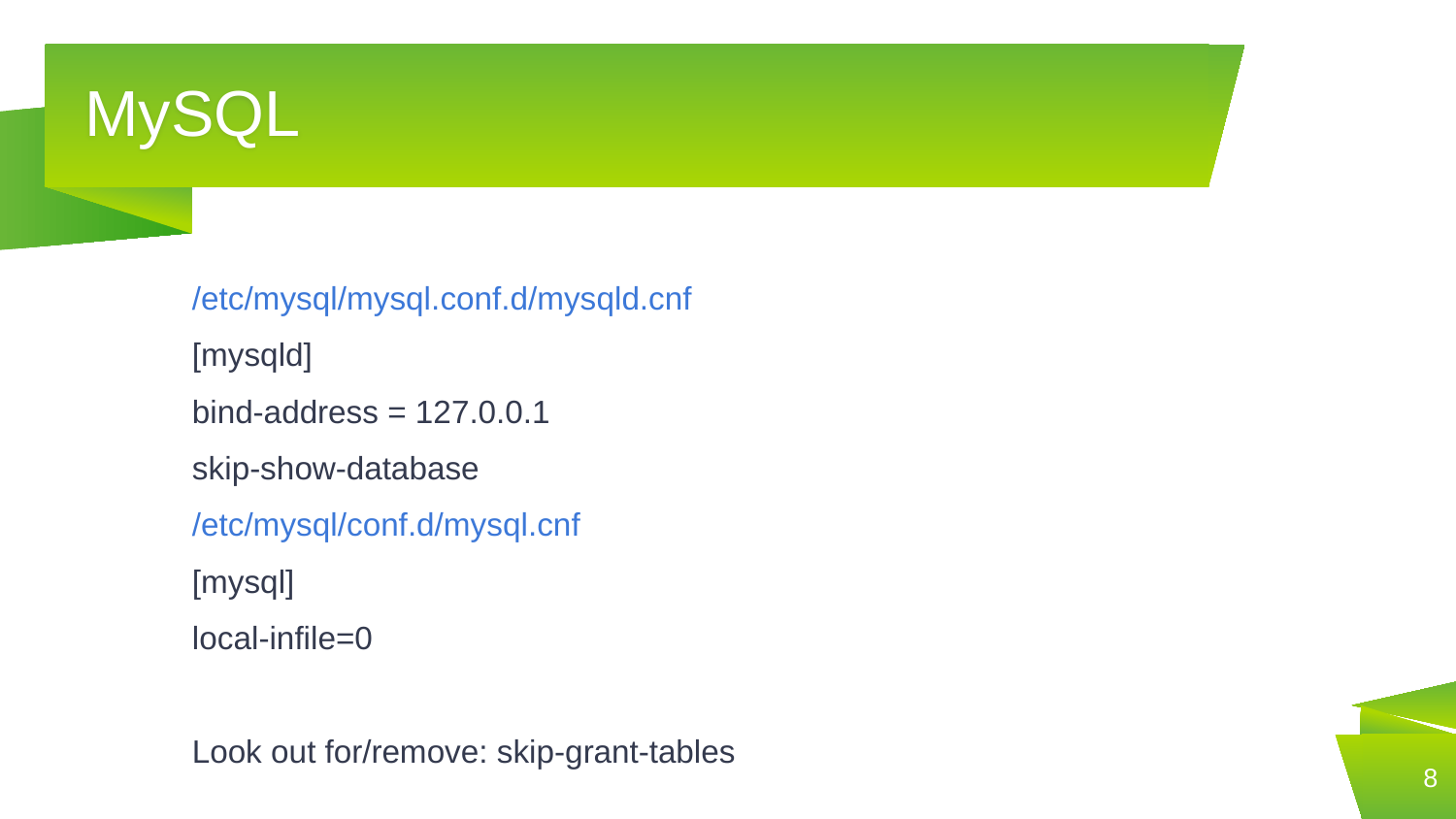

# MySQL
/etc/mysql/mysql.conf.d/mysqld.cnf
[mysqld]
bind-address = 127.0.0.1
skip-show-database
/etc/mysql/conf.d/mysql.cnf
[mysql]
local-infile=0

Look out for/remove: skip-grant-tables
8